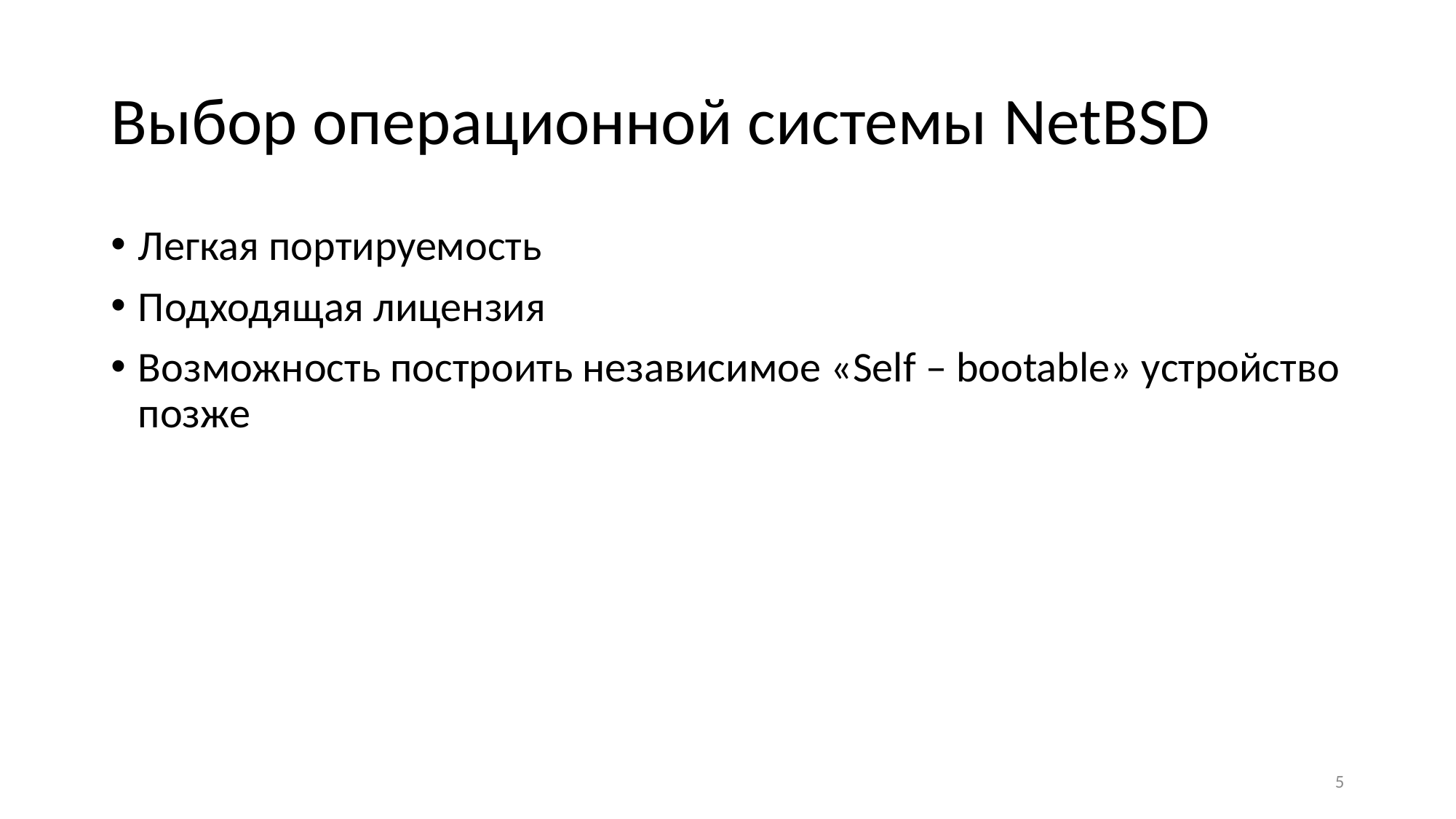

# Выбор операционной системы NetBSD
Легкая портируемость
Подходящая лицензия
Возможность построить независимое «Self – bootable» устройство позже

5